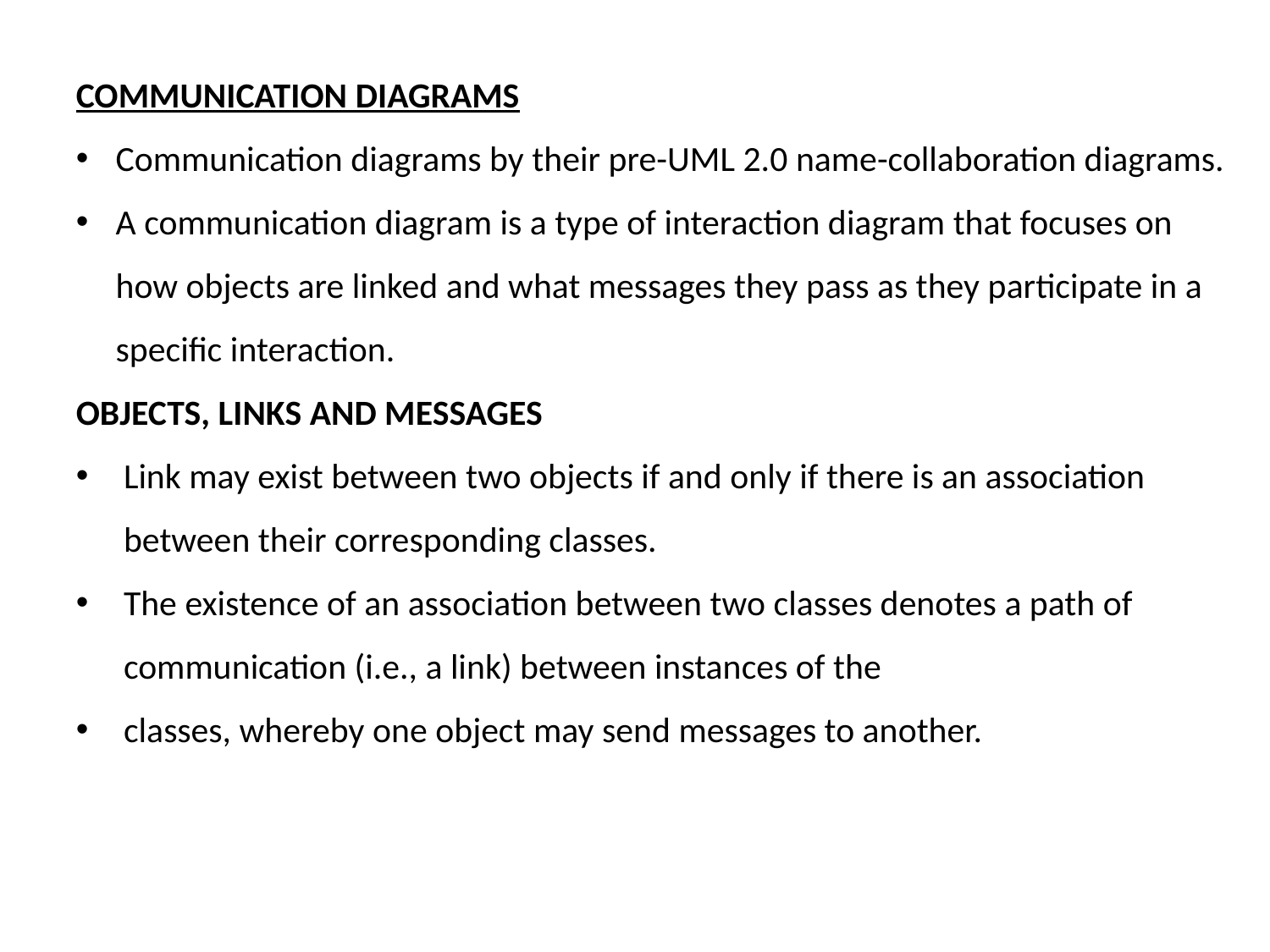

COMMUNICATION DIAGRAMS
Communication diagrams by their pre-UML 2.0 name-collaboration diagrams.
A communication diagram is a type of interaction diagram that focuses on how objects are linked and what messages they pass as they participate in a specific interaction.
OBJECTS, LINKS AND MESSAGES
Link may exist between two objects if and only if there is an association between their corresponding classes.
The existence of an association between two classes denotes a path of communication (i.e., a link) between instances of the
classes, whereby one object may send messages to another.